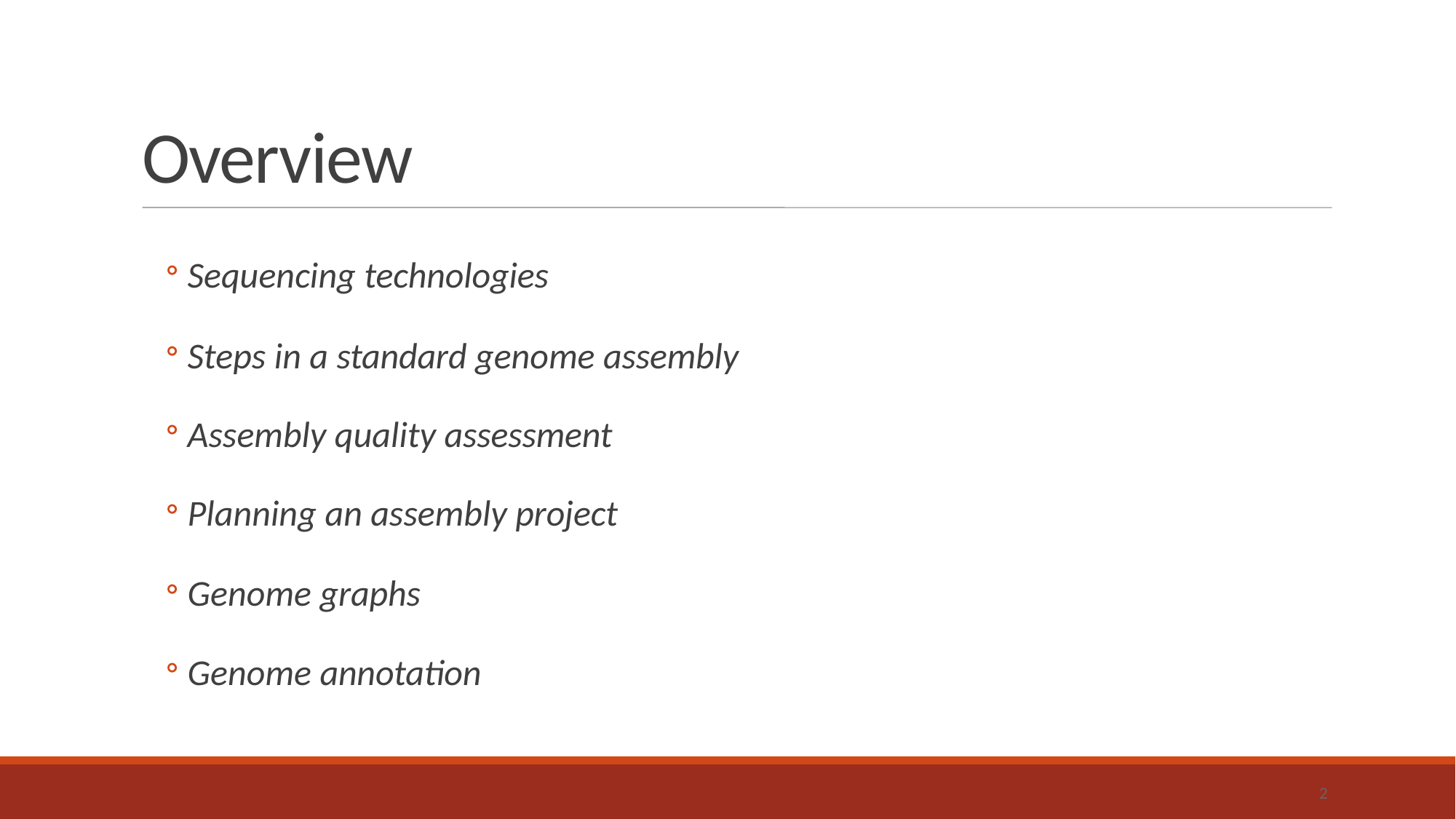

# Overview

Sequencing technologies
Steps in a standard genome assembly
Assembly quality assessment
Planning an assembly project
Genome graphs
Genome annotation

2